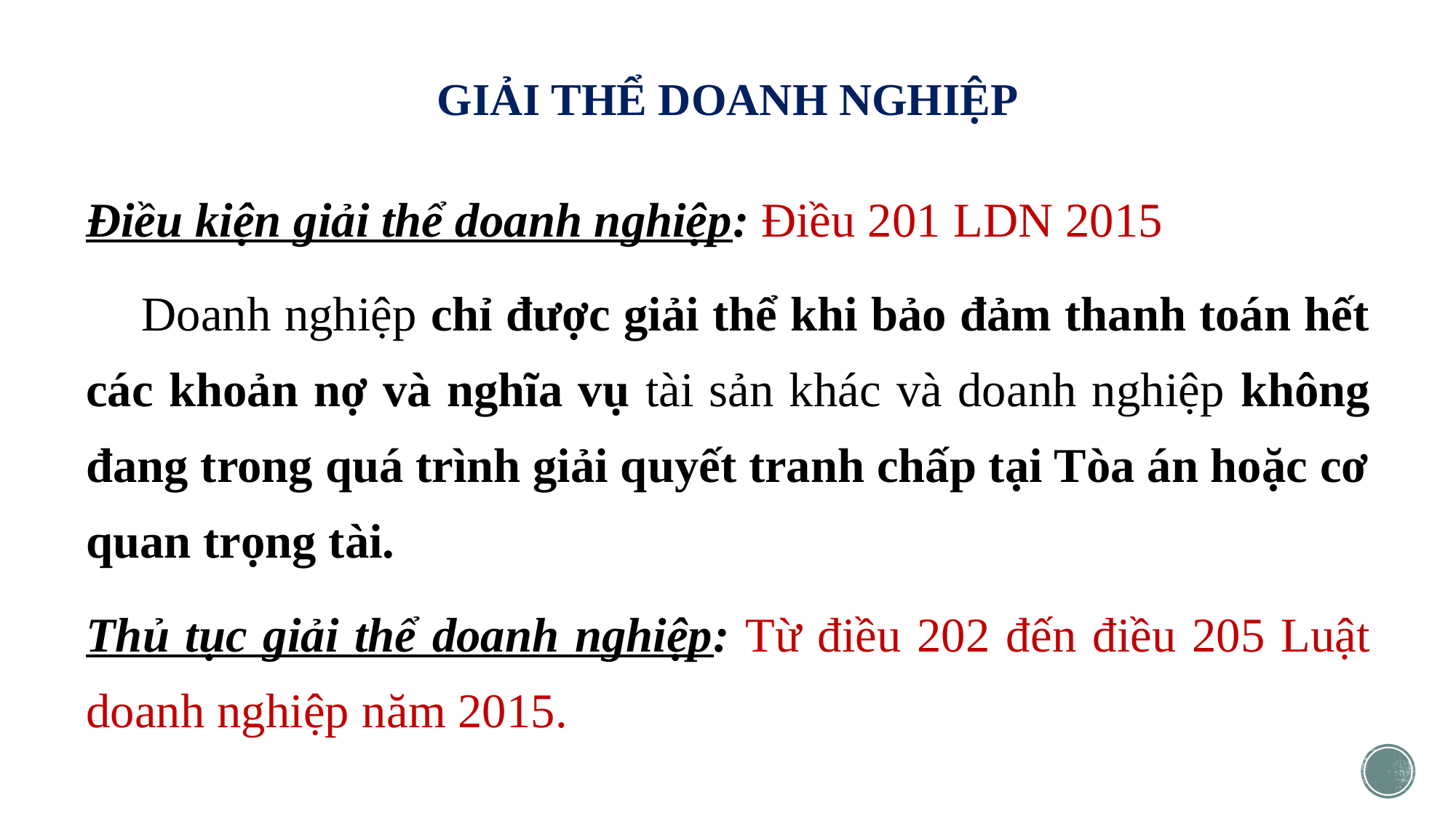

# GIẢI THỂ DOANH NGHIỆP
Điều kiện giải thể doanh nghiệp: Điều 201 LDN 2015
Doanh nghiệp chỉ được giải thể khi bảo đảm thanh toán hết các khoản nợ và nghĩa vụ tài sản khác và doanh nghiệp không đang trong quá trình giải quyết tranh chấp tại Tòa án hoặc cơ quan trọng tài.
Thủ tục giải thể doanh nghiệp: Từ điều 202 đến điều 205 Luật doanh nghiệp năm 2015.